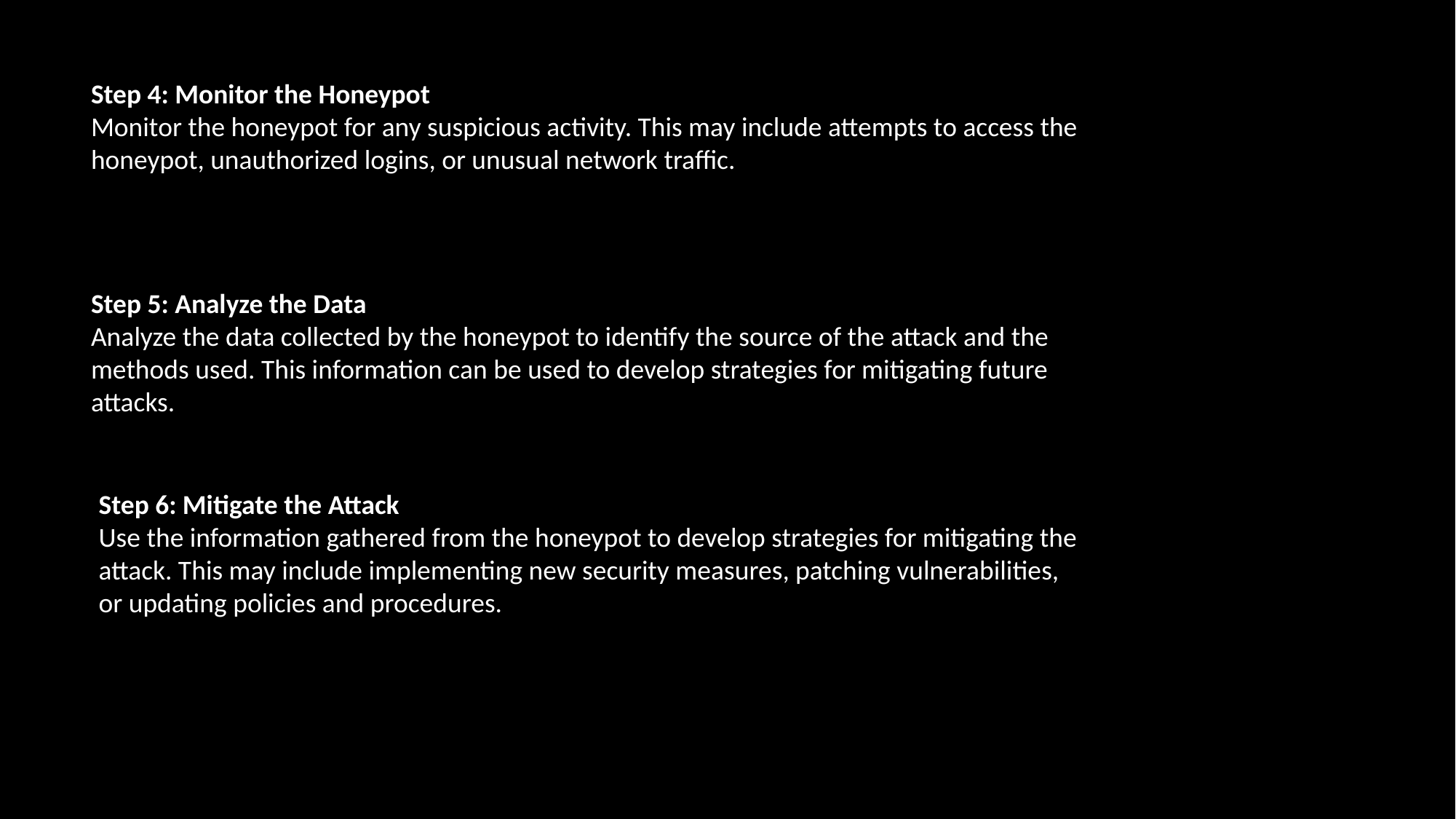

Step 4: Monitor the Honeypot
Monitor the honeypot for any suspicious activity. This may include attempts to access the honeypot, unauthorized logins, or unusual network traffic.
Step 5: Analyze the Data
Analyze the data collected by the honeypot to identify the source of the attack and the methods used. This information can be used to develop strategies for mitigating future attacks.
Step 6: Mitigate the Attack
Use the information gathered from the honeypot to develop strategies for mitigating the attack. This may include implementing new security measures, patching vulnerabilities, or updating policies and procedures.